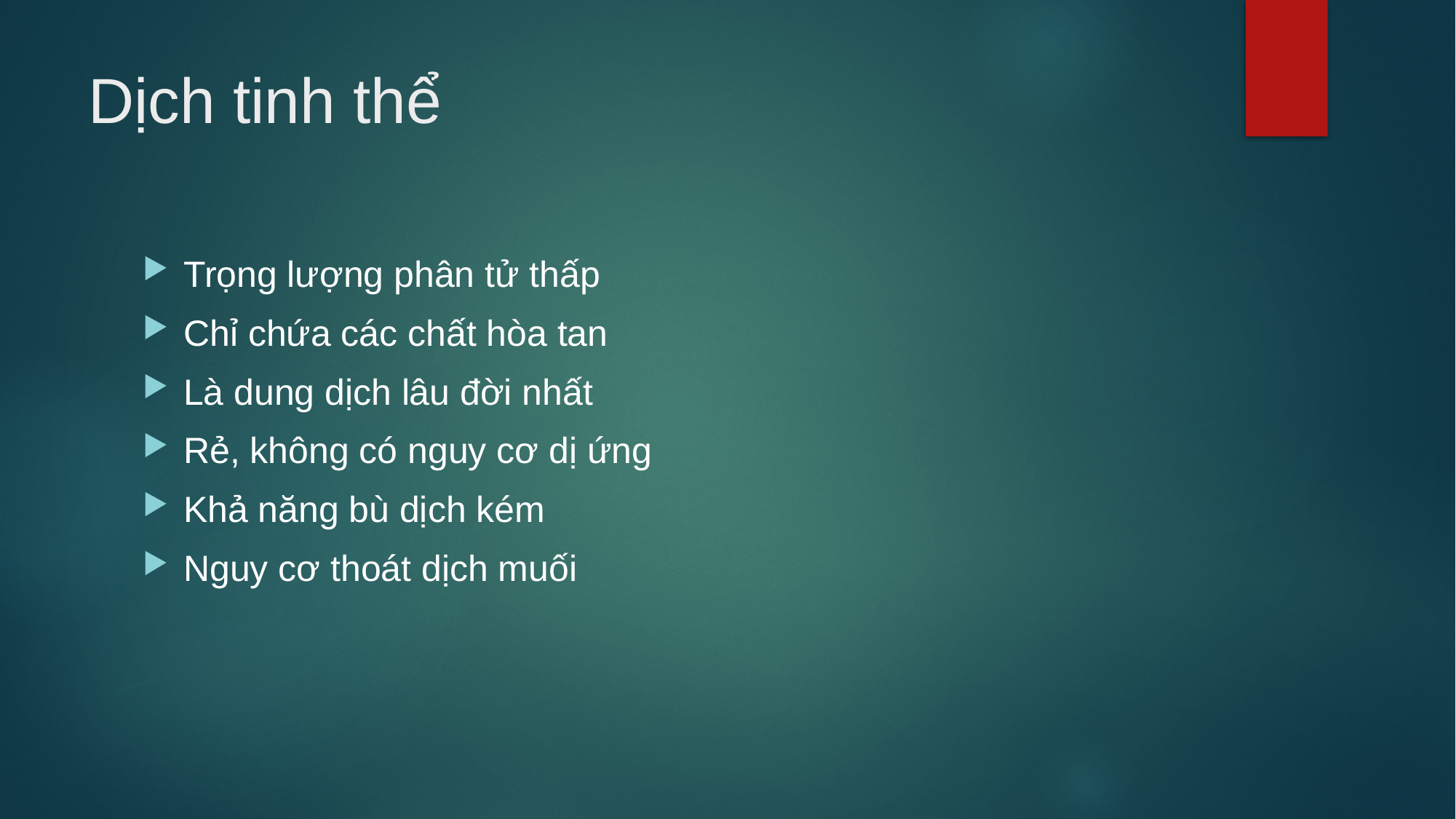

# Dịch tinh thể
Trọng lượng phân tử thấp
Chỉ chứa các chất hòa tan
Là dung dịch lâu đời nhất
Rẻ, không có nguy cơ dị ứng
Khả năng bù dịch kém
Nguy cơ thoát dịch muối